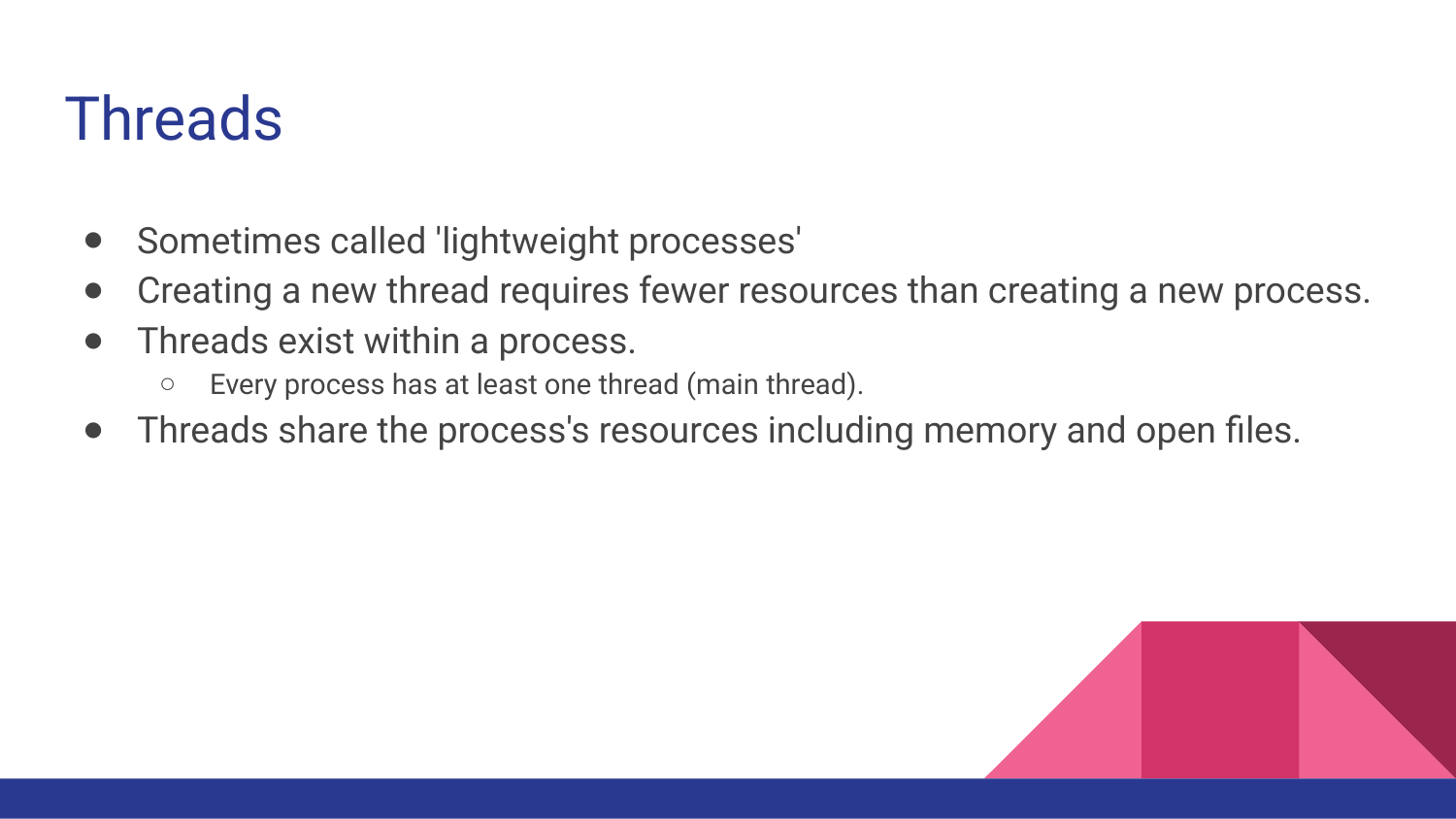

# Threads
Sometimes called 'lightweight processes'
Creating a new thread requires fewer resources than creating a new process.
Threads exist within a process.
Every process has at least one thread (main thread).
Threads share the process's resources including memory and open files.